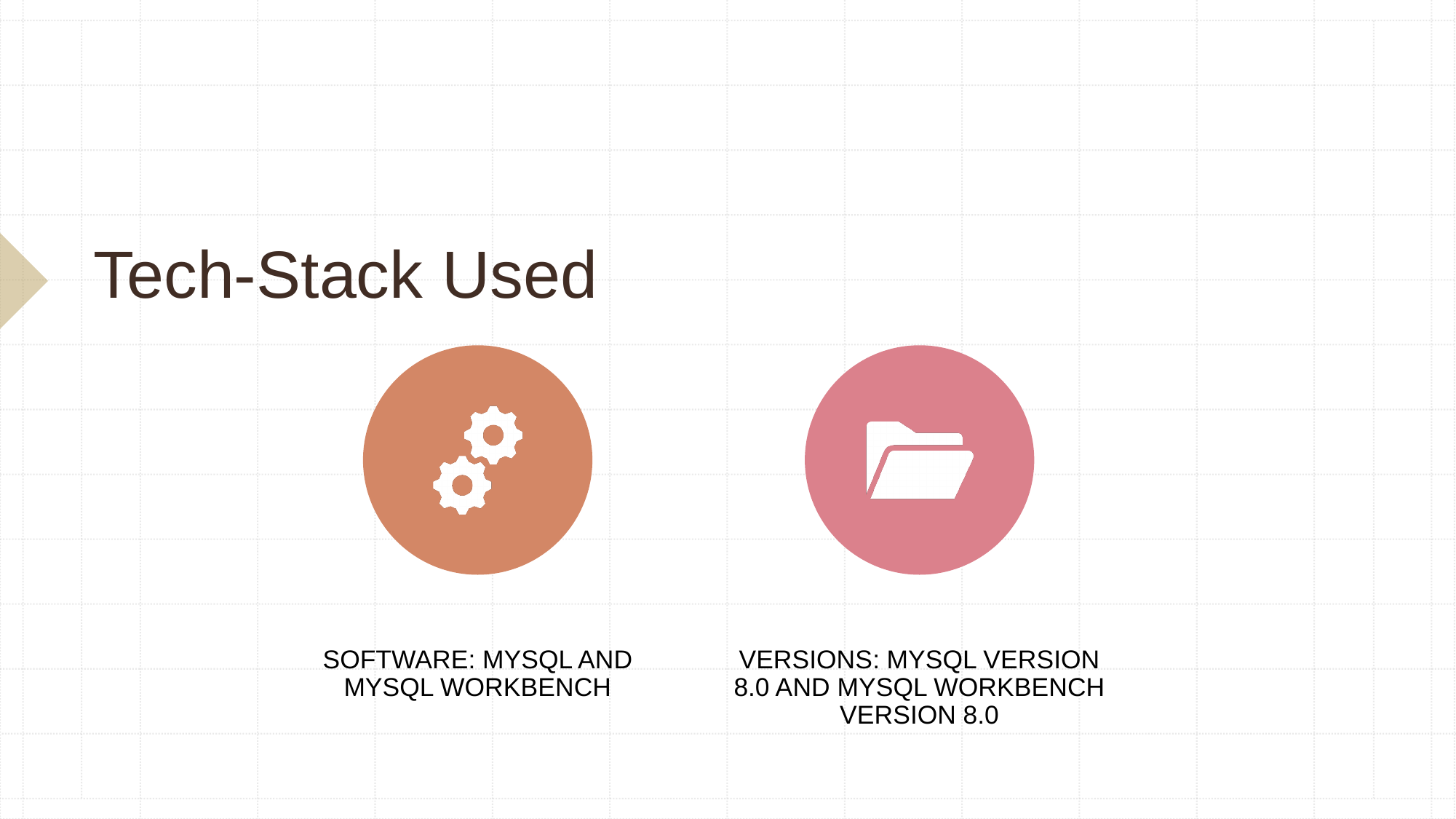

# Tech-Stack Used

Software: MySQL and MySQL Workbench
Versions: MySQL version 8.0 and MySQL Workbench version 8.0